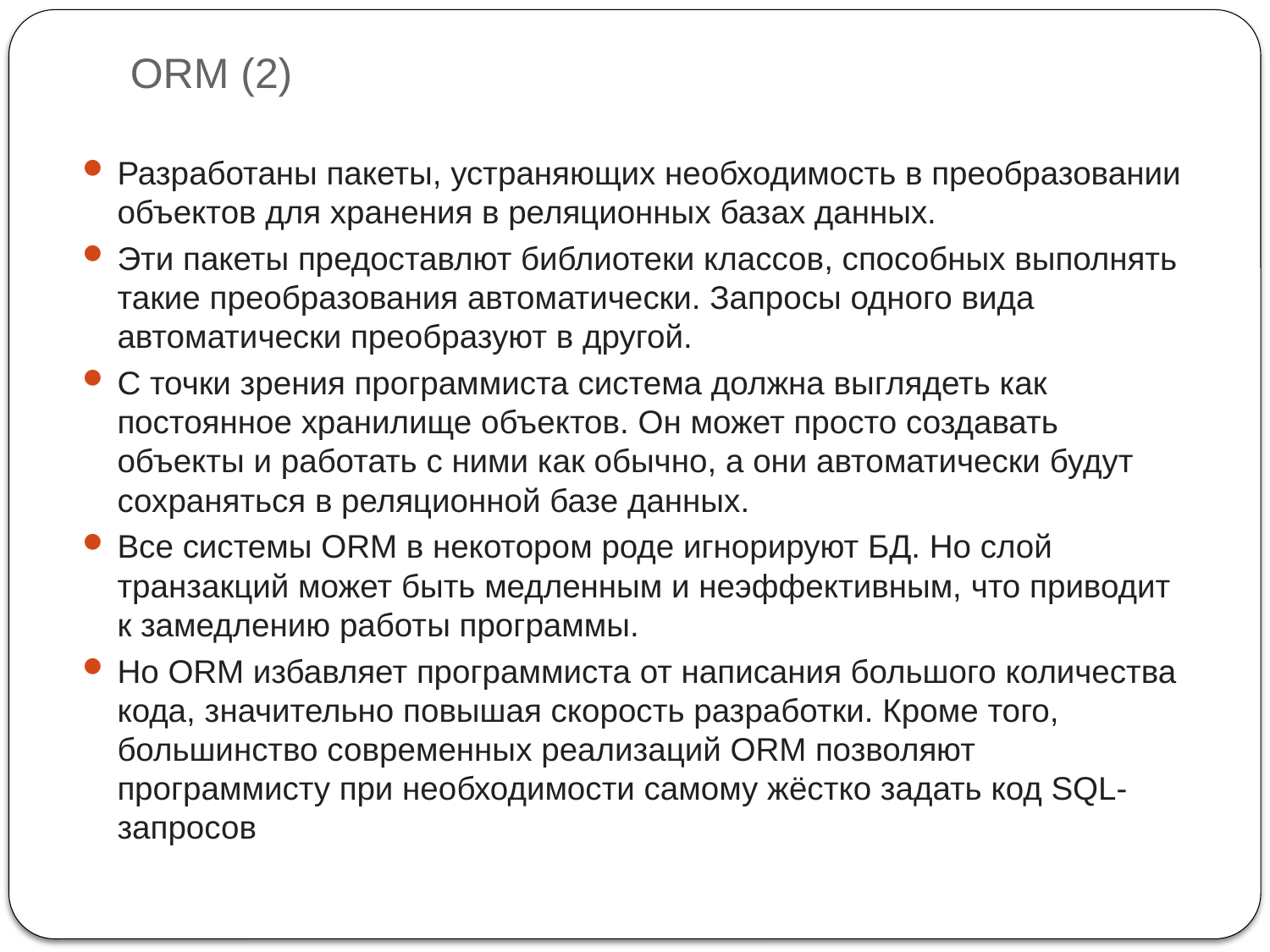

# ORM (2)
Разработаны пакеты, устраняющих необходимость в преобразовании объектов для хранения в реляционных базах данных.
Эти пакеты предоставлют библиотеки классов, способных выполнять такие преобразования автоматически. Запросы одного вида автоматически преобразуют в другой.
С точки зрения программиста система должна выглядеть как постоянное хранилище объектов. Он может просто создавать объекты и работать с ними как обычно, а они автоматически будут сохраняться в реляционной базе данных.
Все системы ORM в некотором роде игнорируют БД. Но слой транзакций может быть медленным и неэффективным, что приводит к замедлению работы программы.
Но ORM избавляет программиста от написания большого количества кода, значительно повышая скорость разработки. Кроме того, большинство современных реализаций ORM позволяют программисту при необходимости самому жёстко задать код SQL-запросов